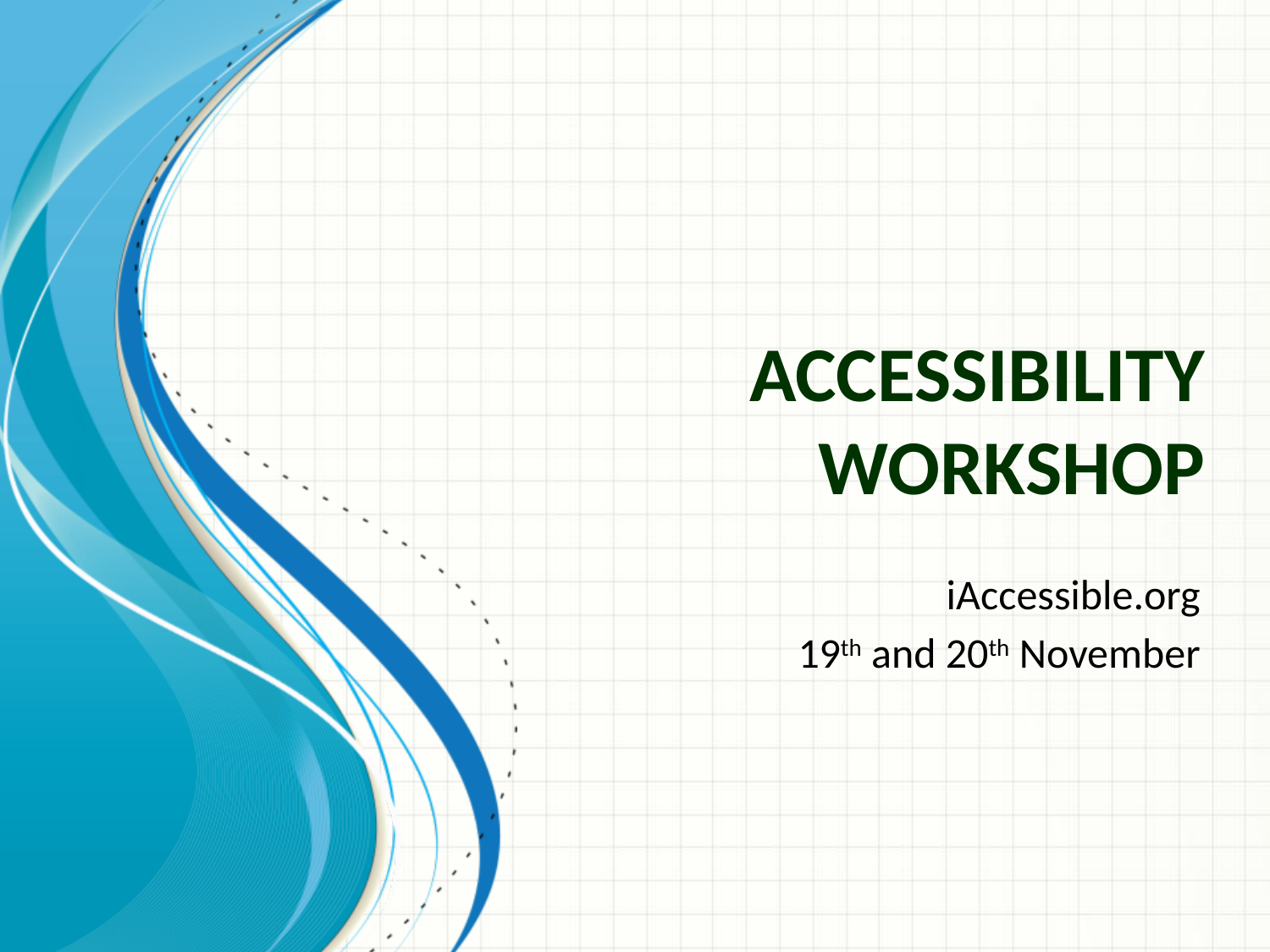

# Accessibility Workshop
iAccessible.org
19th and 20th November